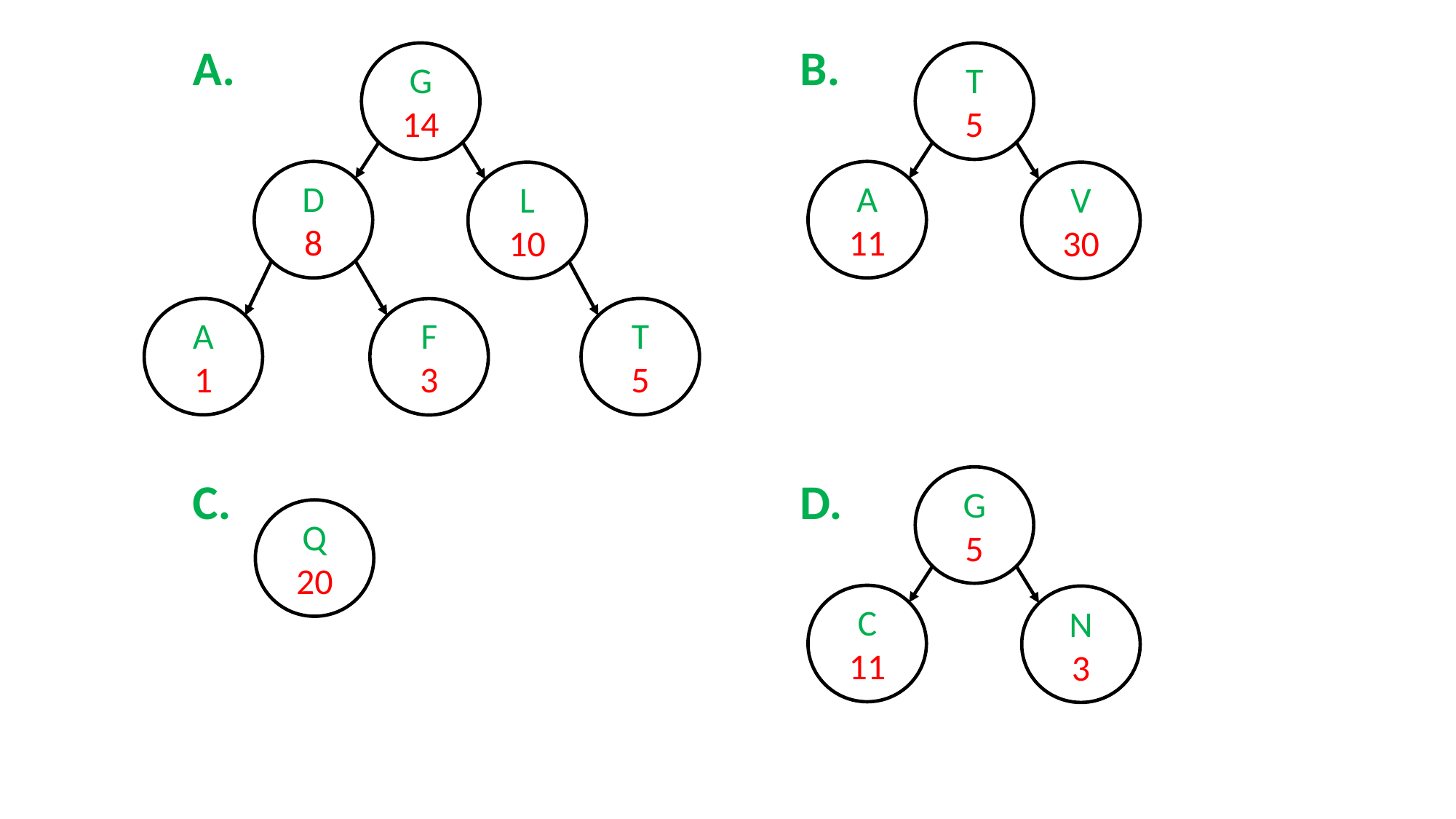

A.
B.
G
14
T
5
D
8
A
11
L
10
V
30
A
1
T
5
F
3
C.
D.
G
5
Q
20
C
11
N
3